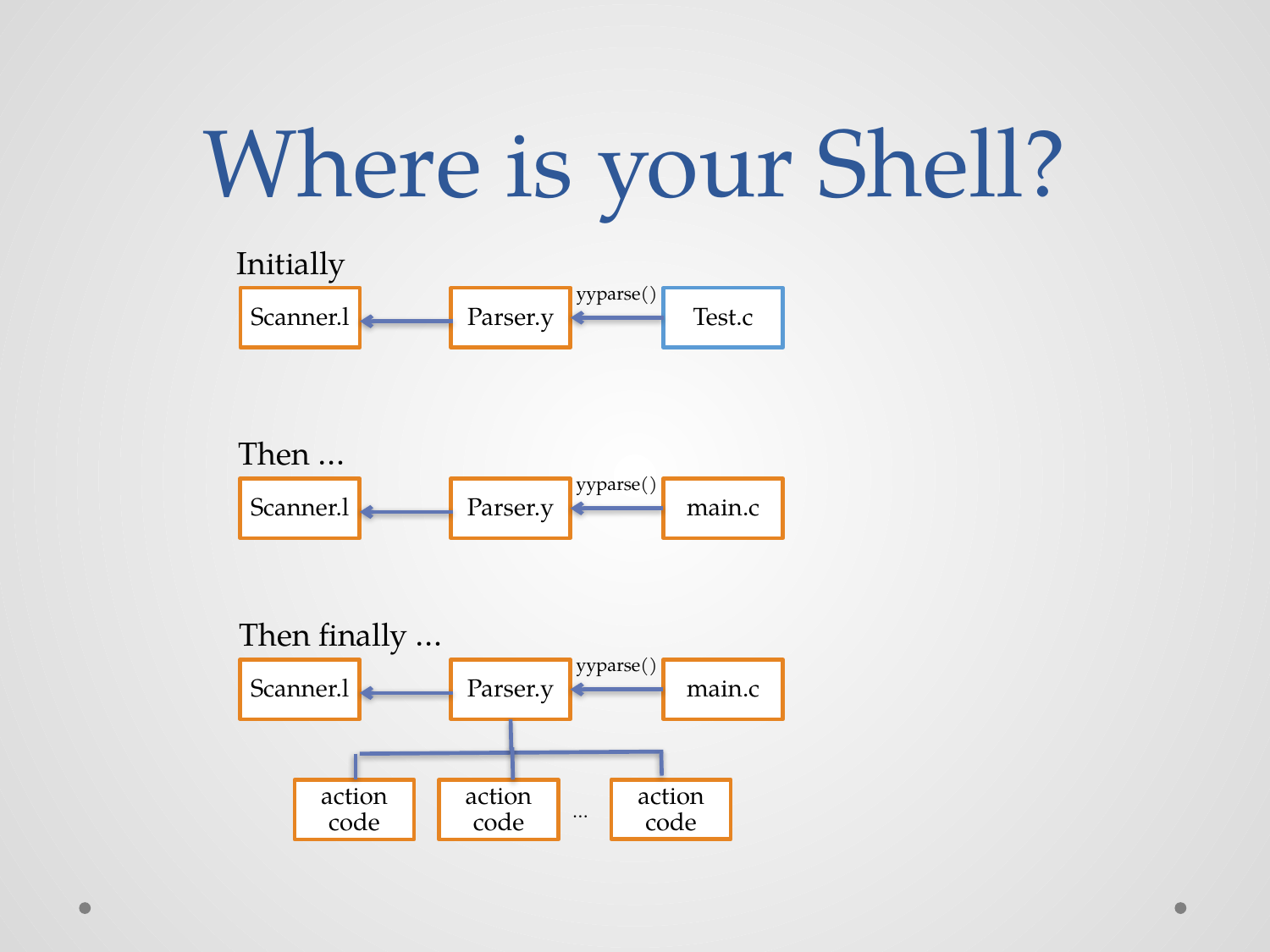

# Where is your Shell?
Initially
yyparse()
Scanner.l
Parser.y
Test.c
Then …
yyparse()
Scanner.l
Parser.y
main.c
Then finally …
yyparse()
Scanner.l
Parser.y
main.c
action code
action code
action code
…